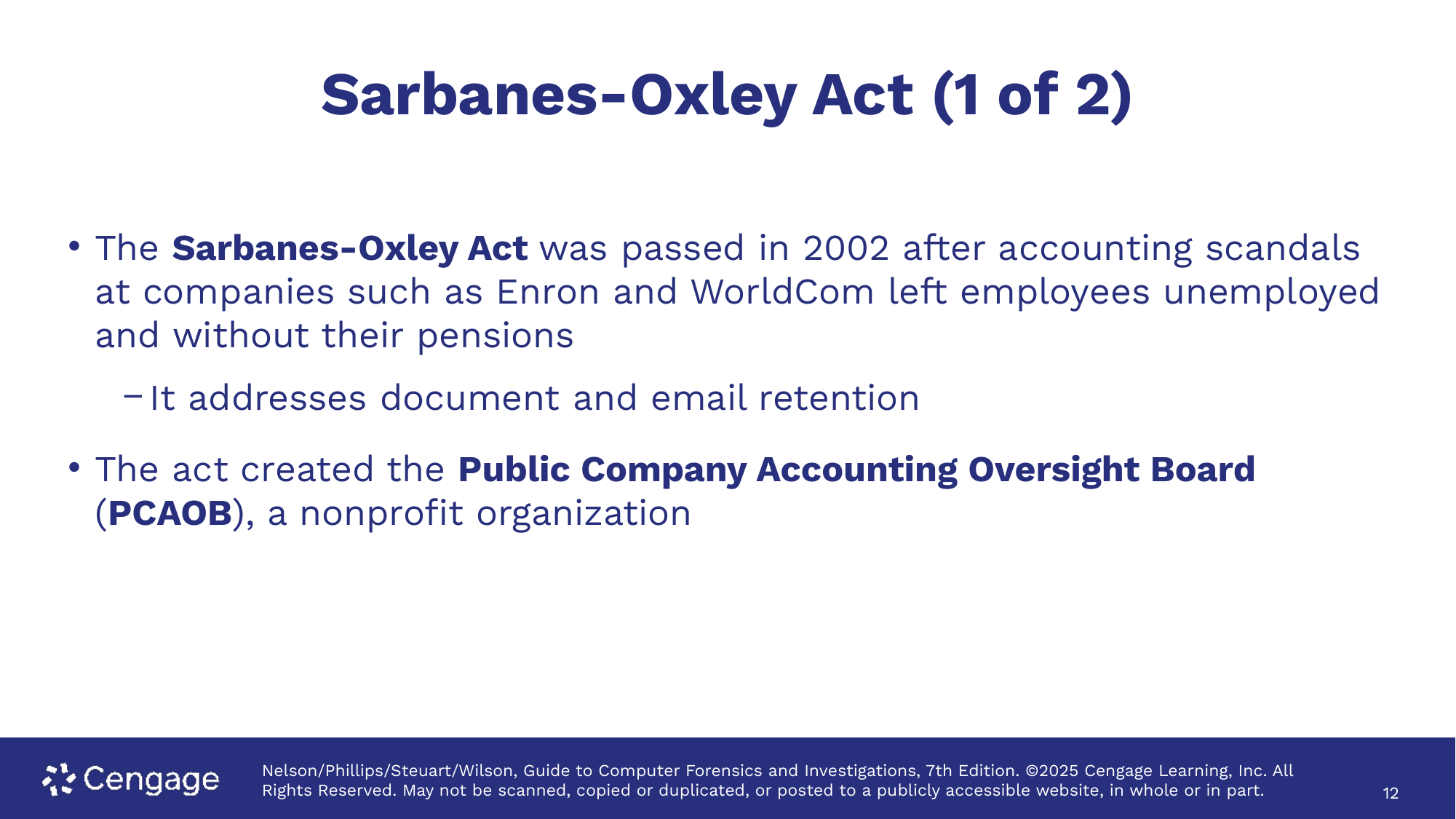

# Sarbanes-Oxley Act (1 of 2)
The Sarbanes-Oxley Act was passed in 2002 after accounting scandals at companies such as Enron and WorldCom left employees unemployed and without their pensions
It addresses document and email retention
The act created the Public Company Accounting Oversight Board (PCAOB), a nonprofit organization